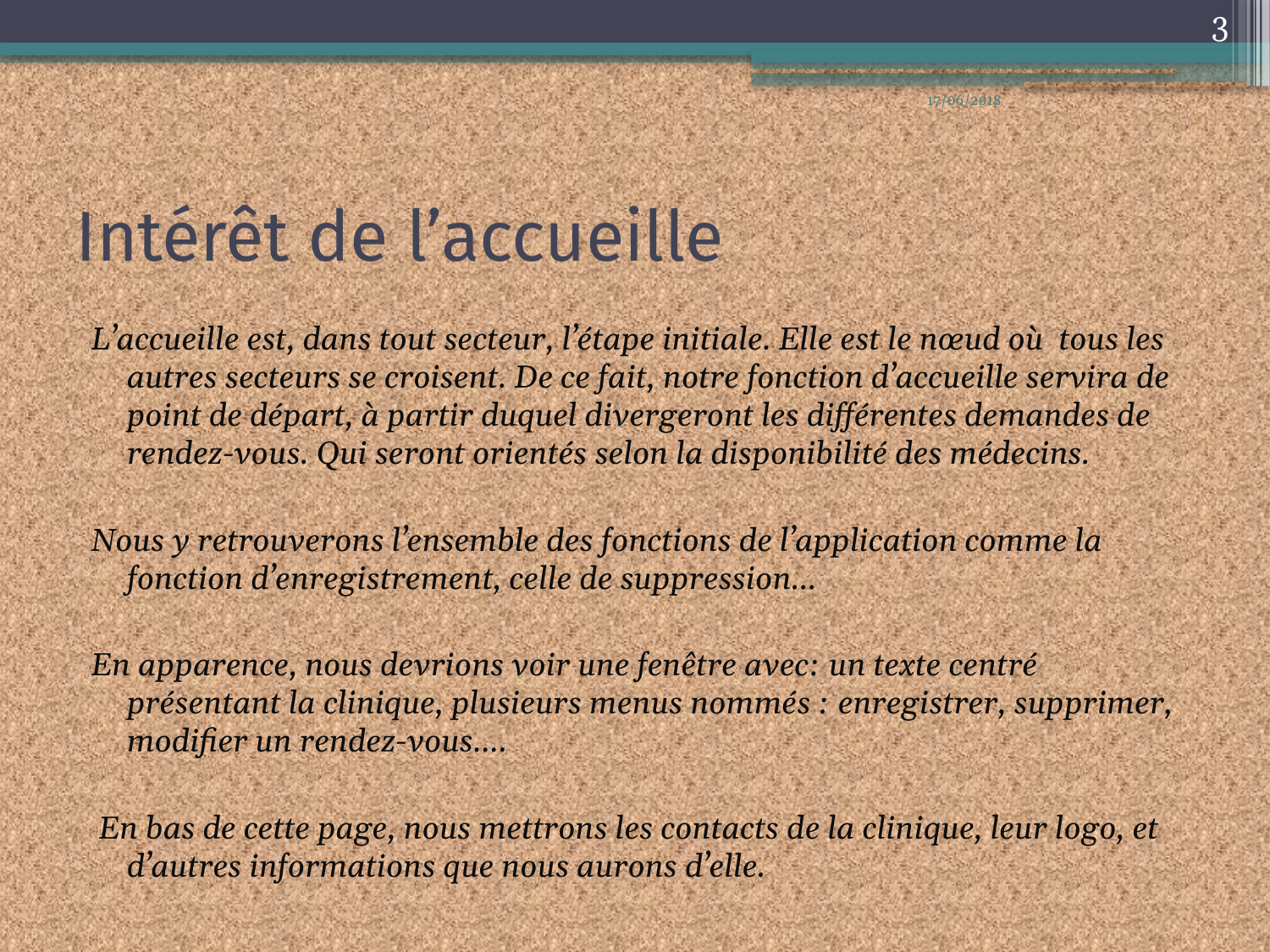

3
17/06/2018
# Intérêt de l’accueille
L’accueille est, dans tout secteur, l’étape initiale. Elle est le nœud où  tous les autres secteurs se croisent. De ce fait, notre fonction d’accueille servira de point de départ, à partir duquel divergeront les différentes demandes de rendez-vous. Qui seront orientés selon la disponibilité des médecins.

Nous y retrouverons l’ensemble des fonctions de l’application comme la fonction d’enregistrement, celle de suppression…

En apparence, nous devrions voir une fenêtre avec: un texte centré présentant la clinique, plusieurs menus nommés : enregistrer, supprimer, modifier un rendez-vous….

 En bas de cette page, nous mettrons les contacts de la clinique, leur logo, et d’autres informations que nous aurons d’elle.